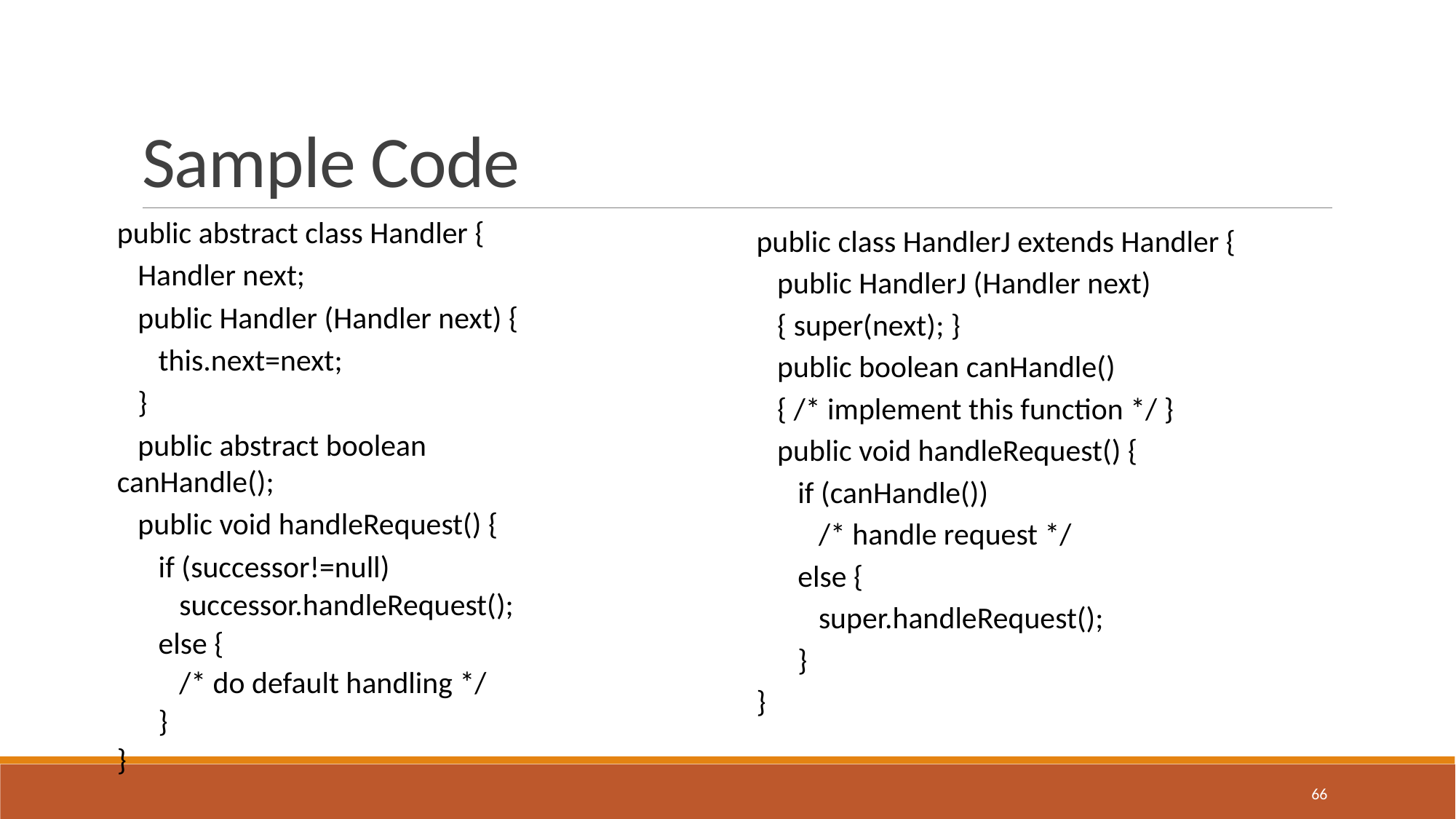

# Sample Code
public abstract class Handler {
   Handler next;
   public Handler (Handler next) {
      this.next=next;
   }
   public abstract boolean canHandle();
   public void handleRequest() {
      if (successor!=null)
         successor.handleRequest();
      else {
         /* do default handling */
      }
}

public class HandlerJ extends Handler {
   public HandlerJ (Handler next)
   { super(next); }
   public boolean canHandle()
   { /* implement this function */ }
   public void handleRequest() {
      if (canHandle())
         /* handle request */
      else {
         super.handleRequest();
      }
}
66